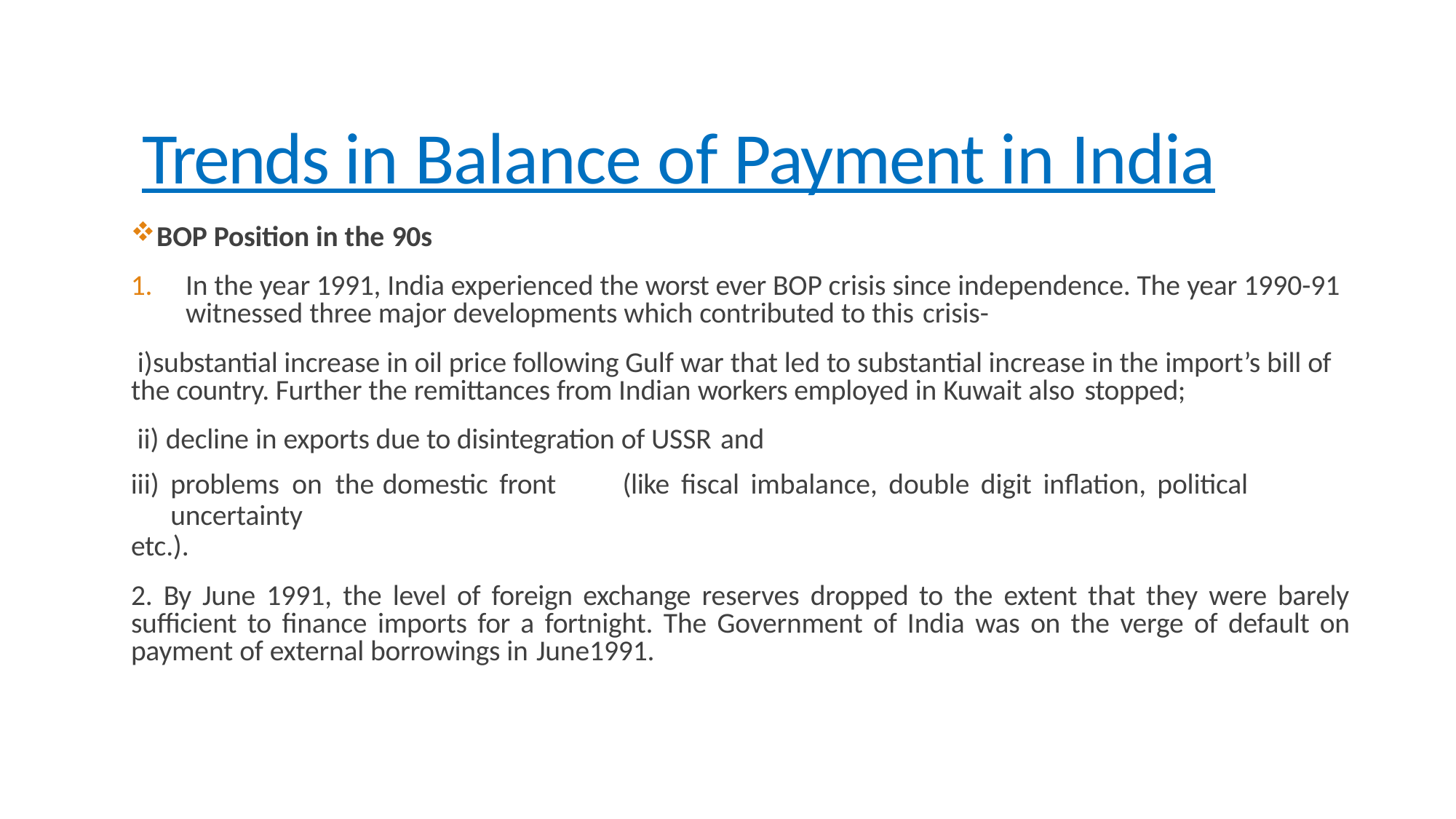

# Trends in Balance of Payment in India
BOP Position in the 90s
In the year 1991, India experienced the worst ever BOP crisis since independence. The year 1990-91  witnessed three major developments which contributed to this crisis-
substantial increase in oil price following Gulf war that led to substantial increase in the import’s bill of  the country. Further the remittances from Indian workers employed in Kuwait also stopped;
decline in exports due to disintegration of USSR and
problems  on  the domestic front	(like fiscal imbalance, double digit inflation, political uncertainty
etc.).
2. By June 1991, the level of foreign exchange reserves dropped to the extent that they were barely  sufficient to finance imports for a fortnight. The Government of India was on the verge of default on  payment of external borrowings in June1991.
LECTURE NOTES BY PARUL JAIN